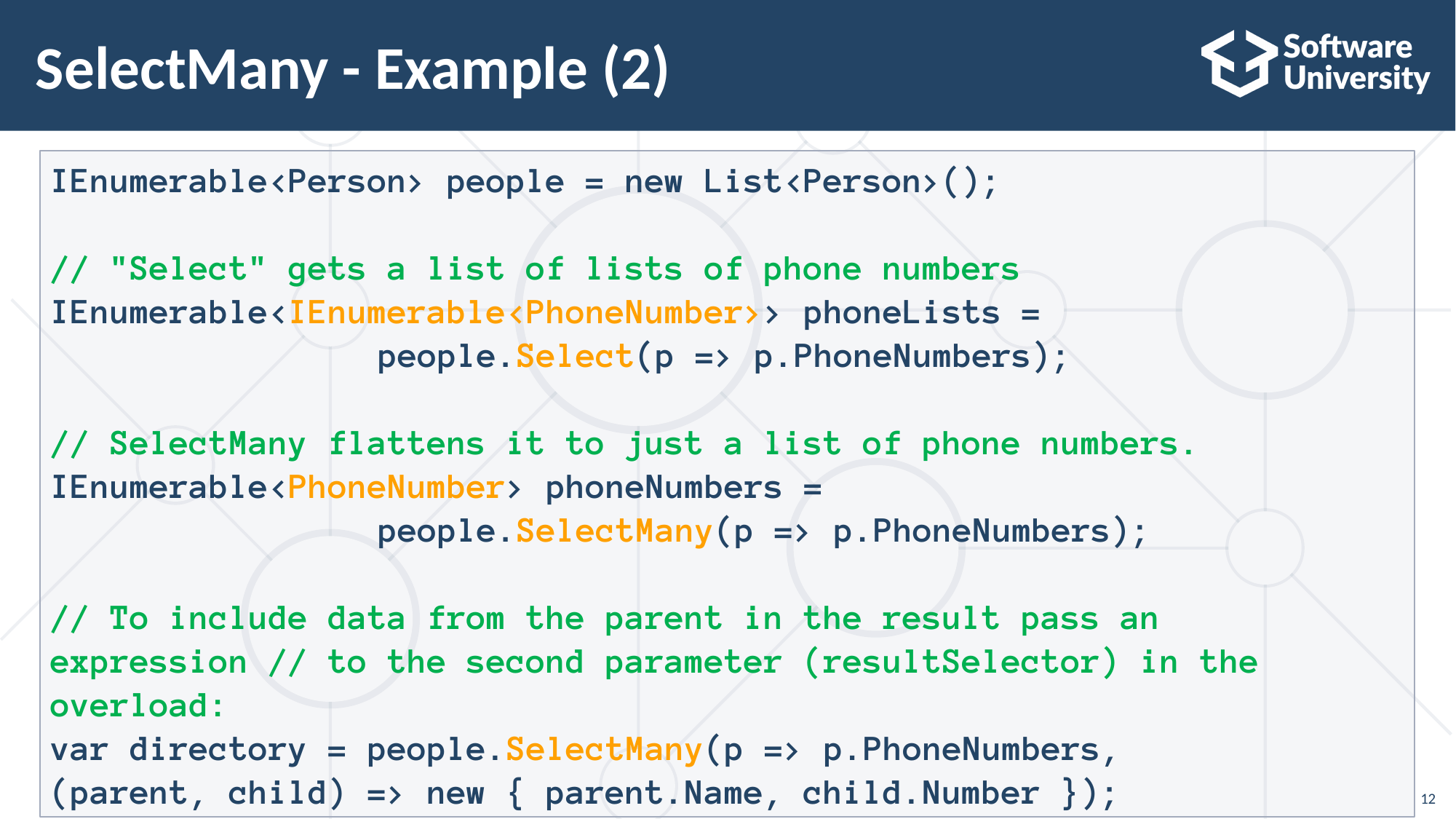

# SelectMany - Example (2)
IEnumerable<Person> people = new List<Person>();

// "Select" gets a list of lists of phone numbers
IEnumerable<IEnumerable<PhoneNumber>> phoneLists =
			people.Select(p => p.PhoneNumbers);

// SelectMany flattens it to just a list of phone numbers.
IEnumerable<PhoneNumber> phoneNumbers =
			people.SelectMany(p => p.PhoneNumbers);

// To include data from the parent in the result pass an expression // to the second parameter (resultSelector) in the overload:
var directory = people.SelectMany(p => p.PhoneNumbers,
(parent, child) => new { parent.Name, child.Number });
12